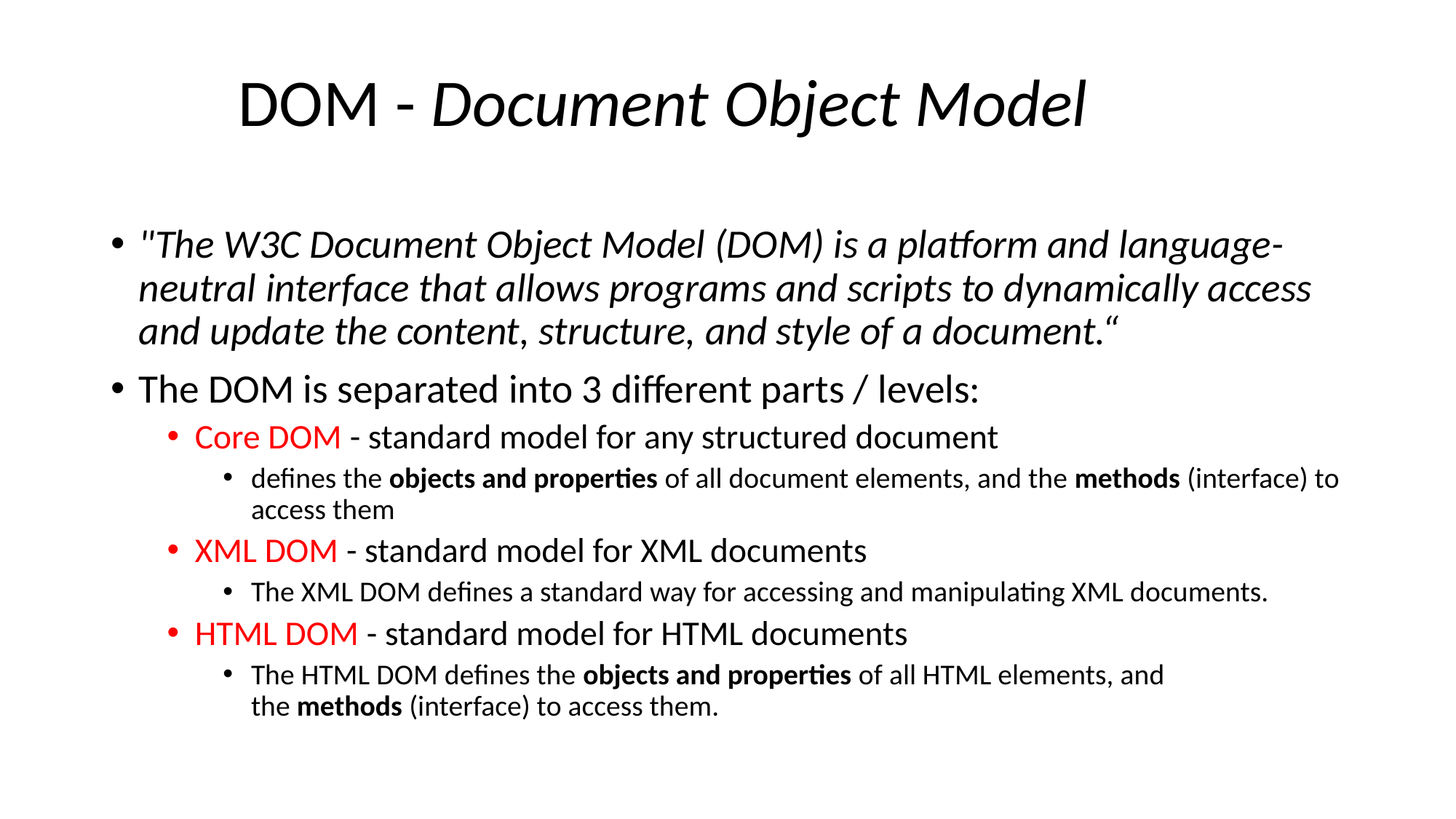

# DOM - Document Object Model
"The W3C Document Object Model (DOM) is a platform and language-neutral interface that allows programs and scripts to dynamically access and update the content, structure, and style of a document.“
The DOM is separated into 3 different parts / levels:
Core DOM - standard model for any structured document
defines the objects and properties of all document elements, and the methods (interface) to access them
XML DOM - standard model for XML documents
The XML DOM defines a standard way for accessing and manipulating XML documents.
HTML DOM - standard model for HTML documents
The HTML DOM defines the objects and properties of all HTML elements, and the methods (interface) to access them.